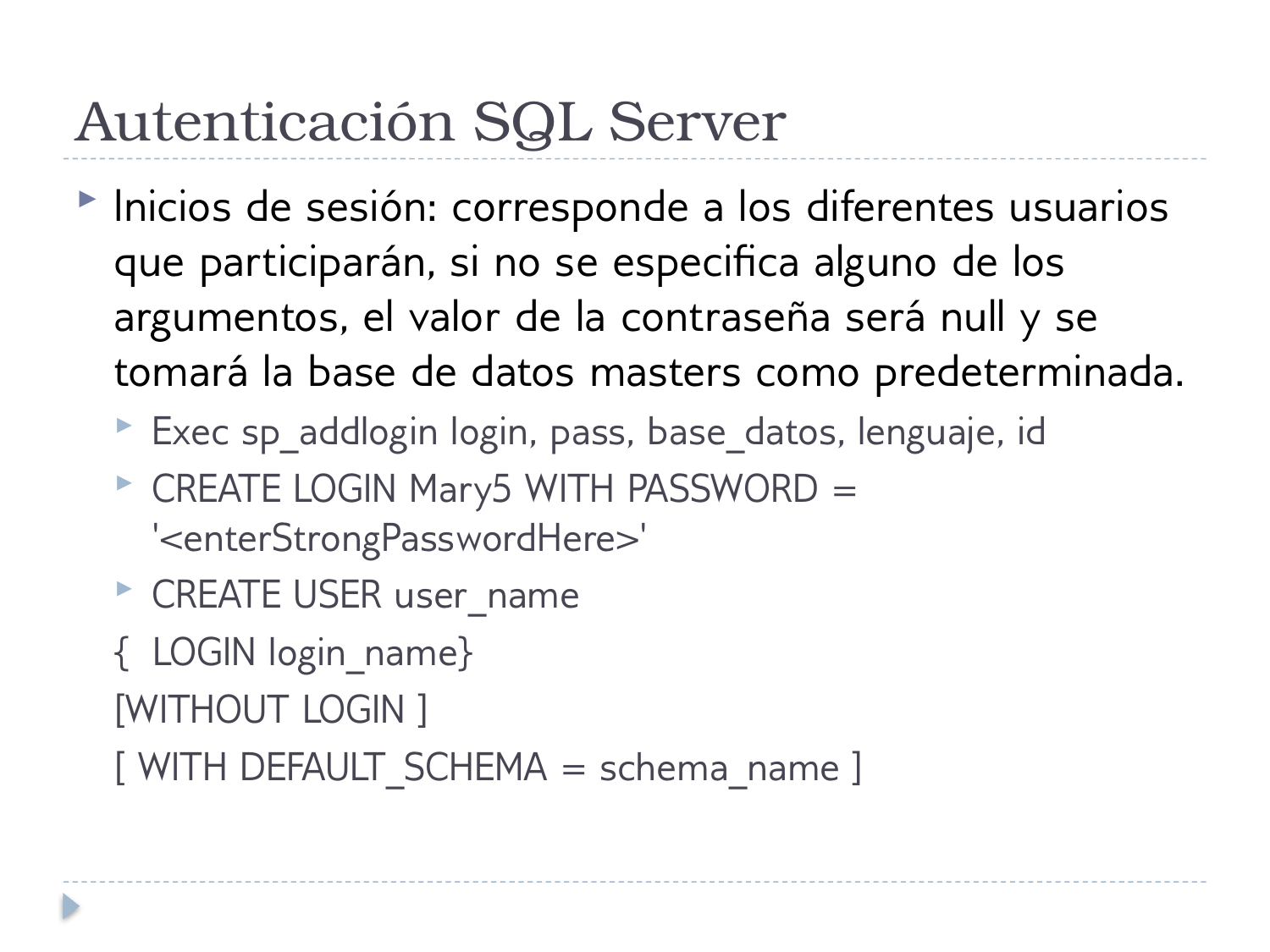

# Autenticación SQL Server
Inicios de sesión: corresponde a los diferentes usuarios que participarán, si no se especifica alguno de los argumentos, el valor de la contraseña será null y se tomará la base de datos masters como predeterminada.
Exec sp_addlogin login, pass, base_datos, lenguaje, id
CREATE LOGIN Mary5 WITH PASSWORD = '<enterStrongPasswordHere>'
CREATE USER user_name
{  LOGIN login_name}
[WITHOUT LOGIN ]
[ WITH DEFAULT_SCHEMA = schema_name ]